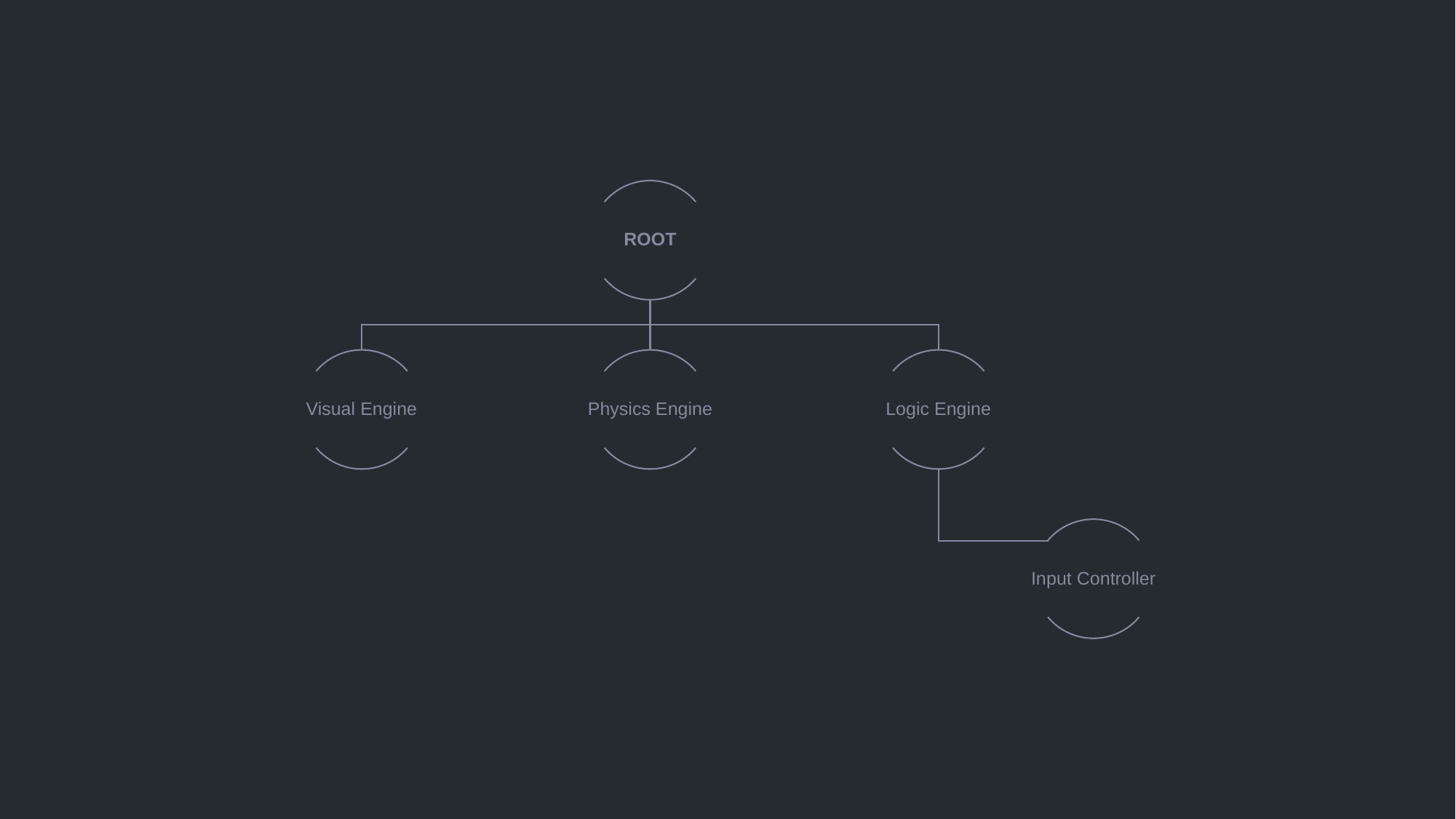

ROOT
Visual Engine
Physics Engine
Logic Engine
Input Controller